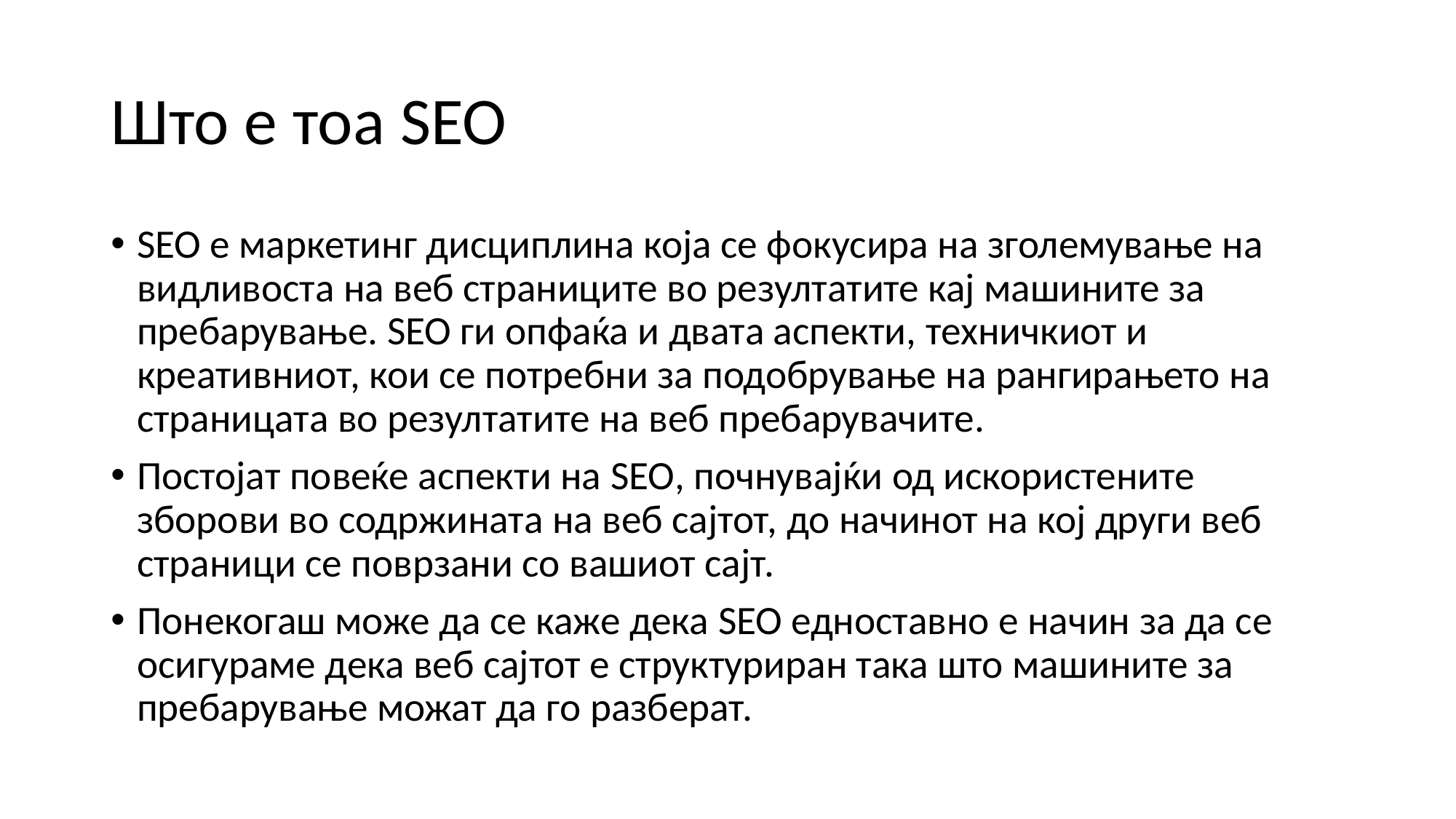

# Што е тоа SEO
SEO е маркетинг дисциплина која се фокусира на зголемување на видливоста на веб страниците во резултатите кај машините за пребарување. SEO ги опфаќа и двата аспекти, техничкиот и креативниот, кои се потребни за подобрување на рангирањето на страницата во резултатите на веб пребарувачите.
Постојат повеќе аспекти на SEO, почнувајќи од искористените зборови во содржината на веб сајтот, до начинот на кој други веб страници се поврзани со вашиот сајт.
Понекогаш може да се каже дека SEO едноставно е начин за да се осигураме дека веб сајтот е структуриран така што машините за пребарување можат да го разберат.